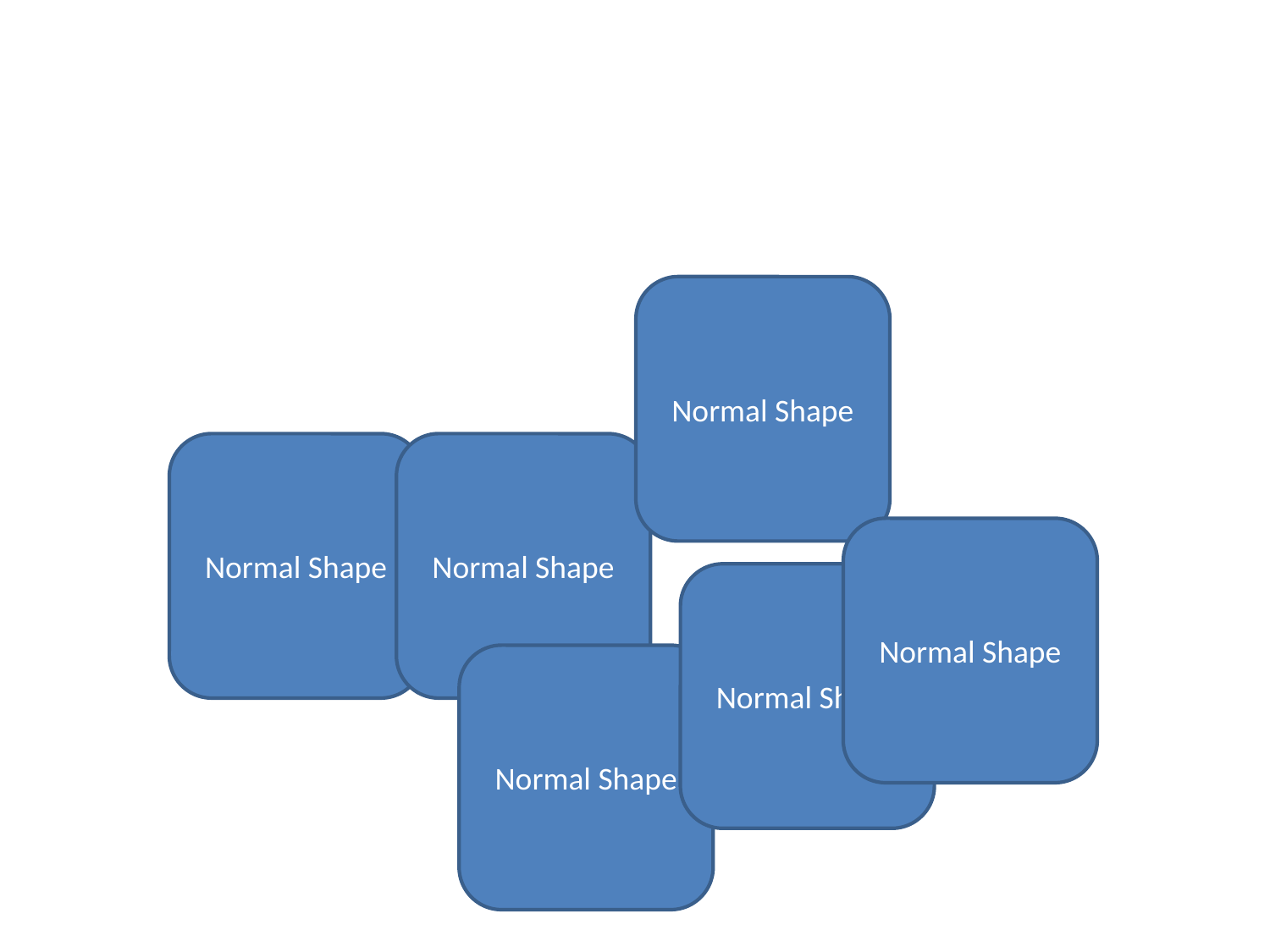

Normal Shape
Normal Shape
Normal Shape
Normal Shape
Normal Shape
Normal Shape